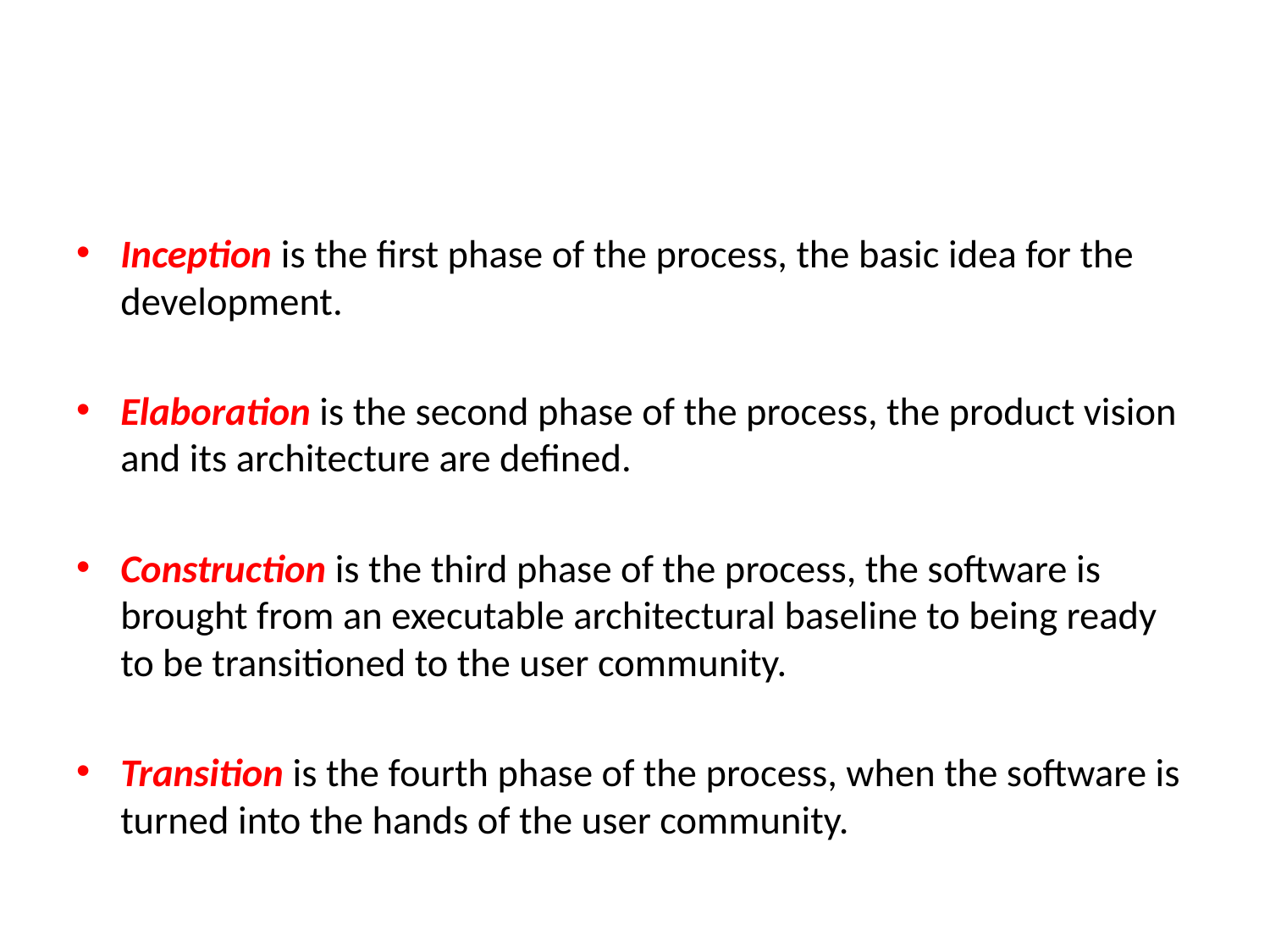

#
Inception is the first phase of the process, the basic idea for the development.

Elaboration is the second phase of the process, the product vision and its architecture are defined.

Construction is the third phase of the process, the software is brought from an executable architectural baseline to being ready to be transitioned to the user community.

Transition is the fourth phase of the process, when the software is turned into the hands of the user community.